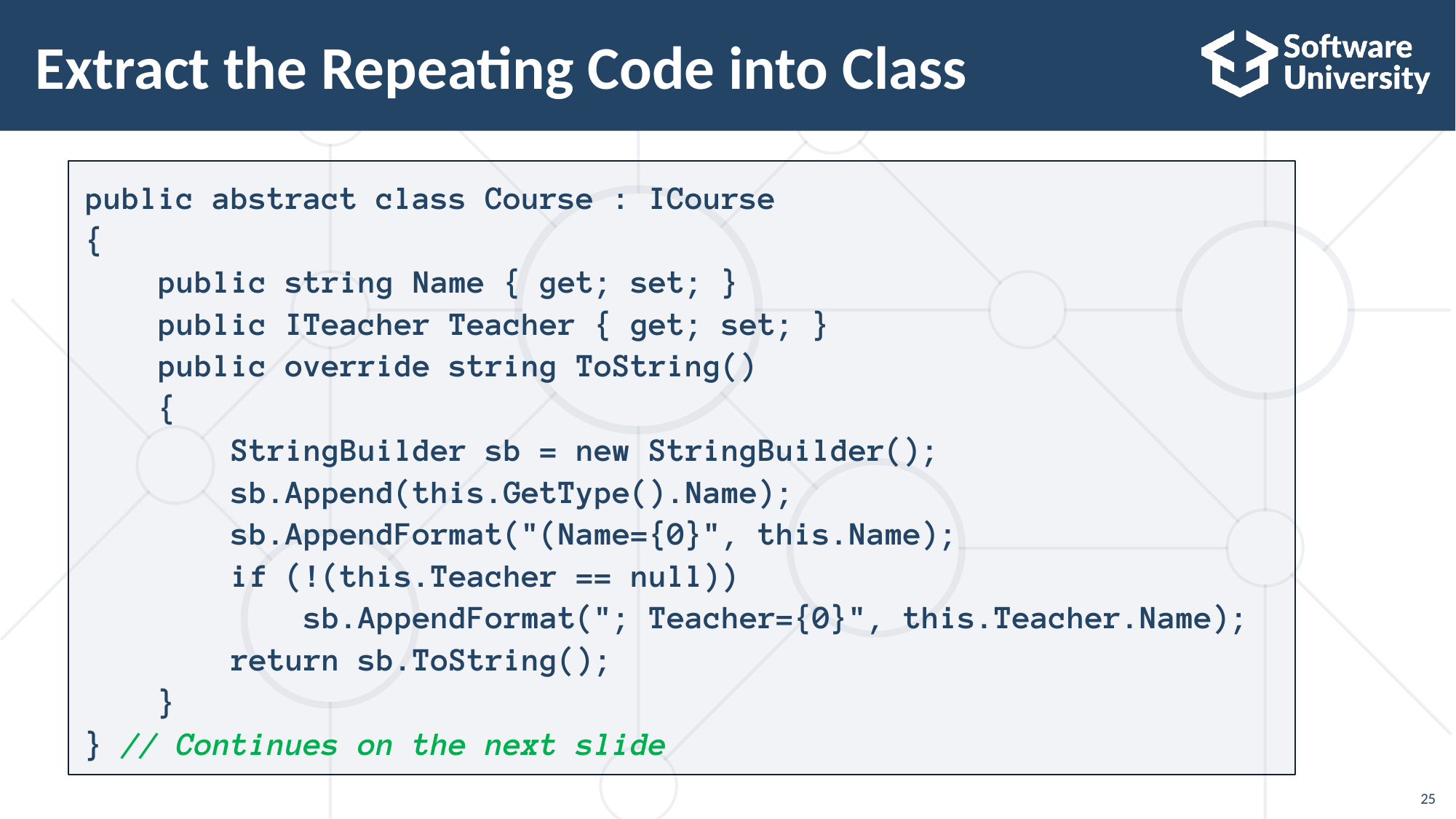

# Extract the Repeating Code into Class
public abstract class Course : ICourse
{
    public string Name { get; set; }
    public ITeacher Teacher { get; set; }
    public override string ToString()
    {
        StringBuilder sb = new StringBuilder();
        sb.Append(this.GetType().Name);
        sb.AppendFormat("(Name={0}", this.Name);
        if (!(this.Teacher == null))
            sb.AppendFormat("; Teacher={0}", this.Teacher.Name);
        return sb.ToString();
    }
} // Continues on the next slide
25